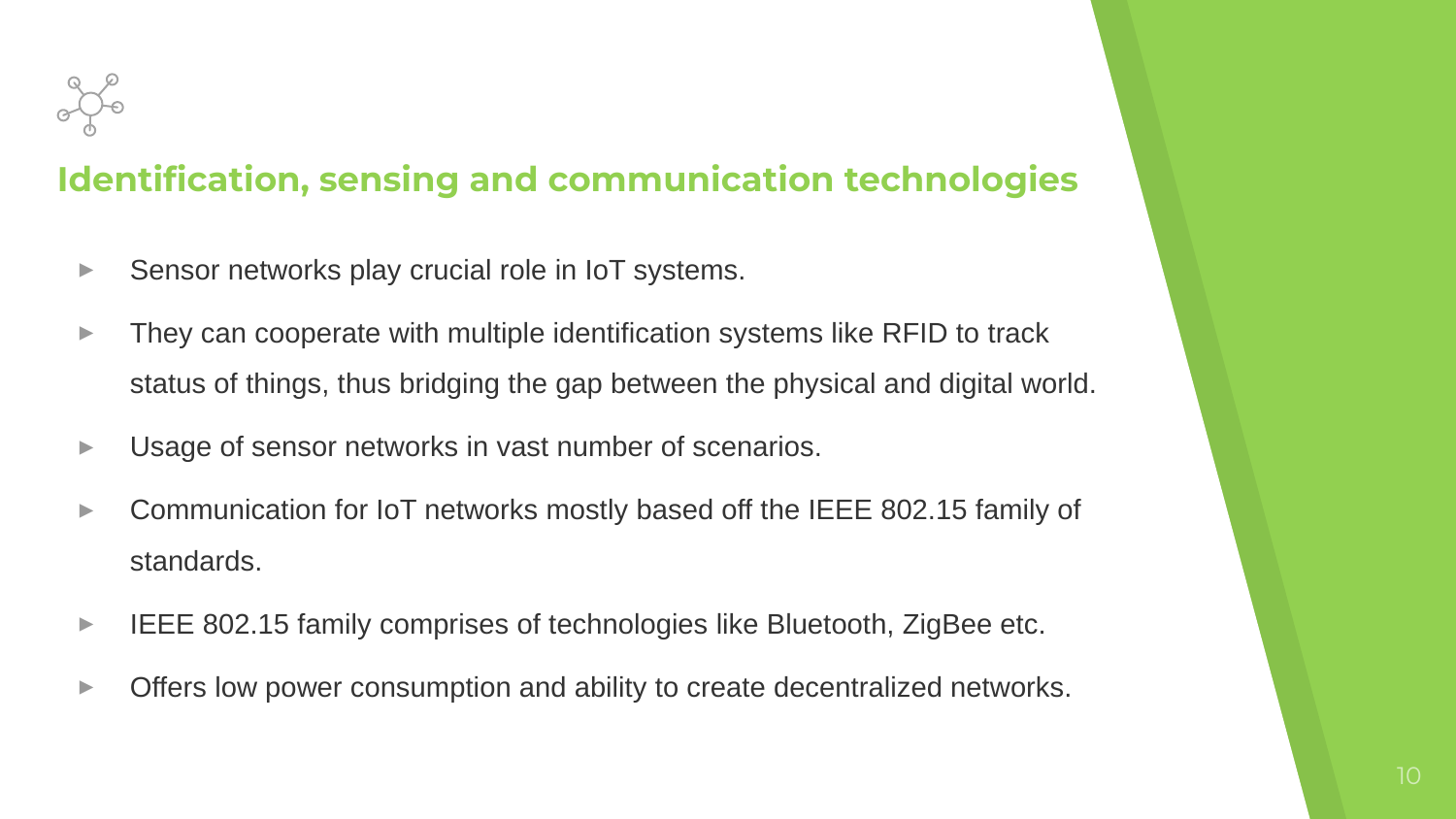

# Identification, sensing and communication technologies
Sensor networks play crucial role in IoT systems.
They can cooperate with multiple identification systems like RFID to track status of things, thus bridging the gap between the physical and digital world.
Usage of sensor networks in vast number of scenarios.
Communication for IoT networks mostly based off the IEEE 802.15 family of standards.
IEEE 802.15 family comprises of technologies like Bluetooth, ZigBee etc.
Offers low power consumption and ability to create decentralized networks.
10